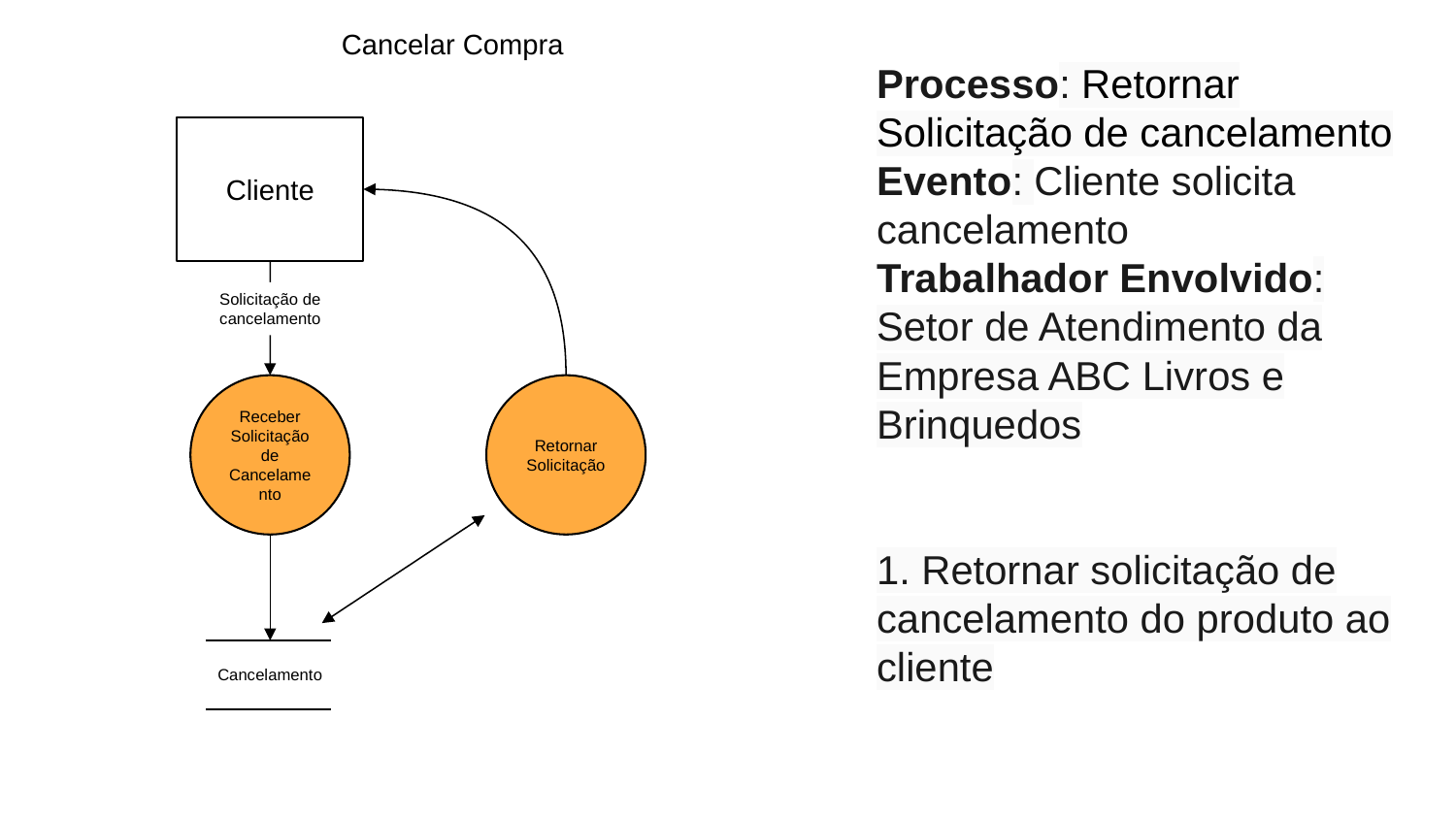

Cancelar Compra
Processo: Retornar Solicitação de cancelamento
Evento: Cliente solicita cancelamento
Trabalhador Envolvido: Setor de Atendimento da Empresa ABC Livros e Brinquedos

1. Retornar solicitação de cancelamento do produto ao cliente
Cliente
Solicitação de cancelamento
Receber Solicitação de Cancelamento
Retornar Solicitação
Cancelamento